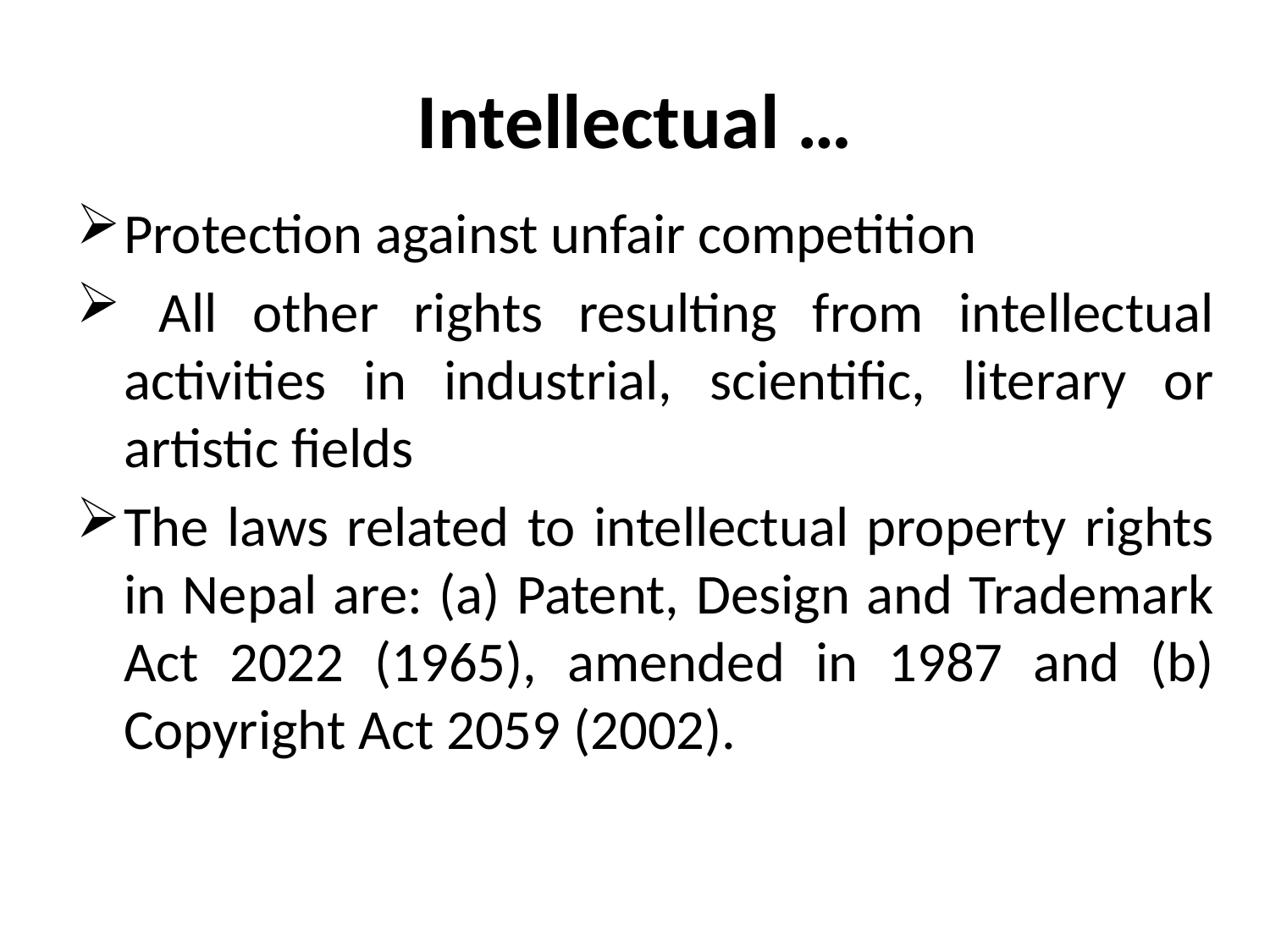

# Intellectual …
Protection against unfair competition
 All other rights resulting from intellectual activities in industrial, scientific, literary or artistic fields
The laws related to intellectual property rights in Nepal are: (a) Patent, Design and Trademark Act 2022 (1965), amended in 1987 and (b) Copyright Act 2059 (2002).